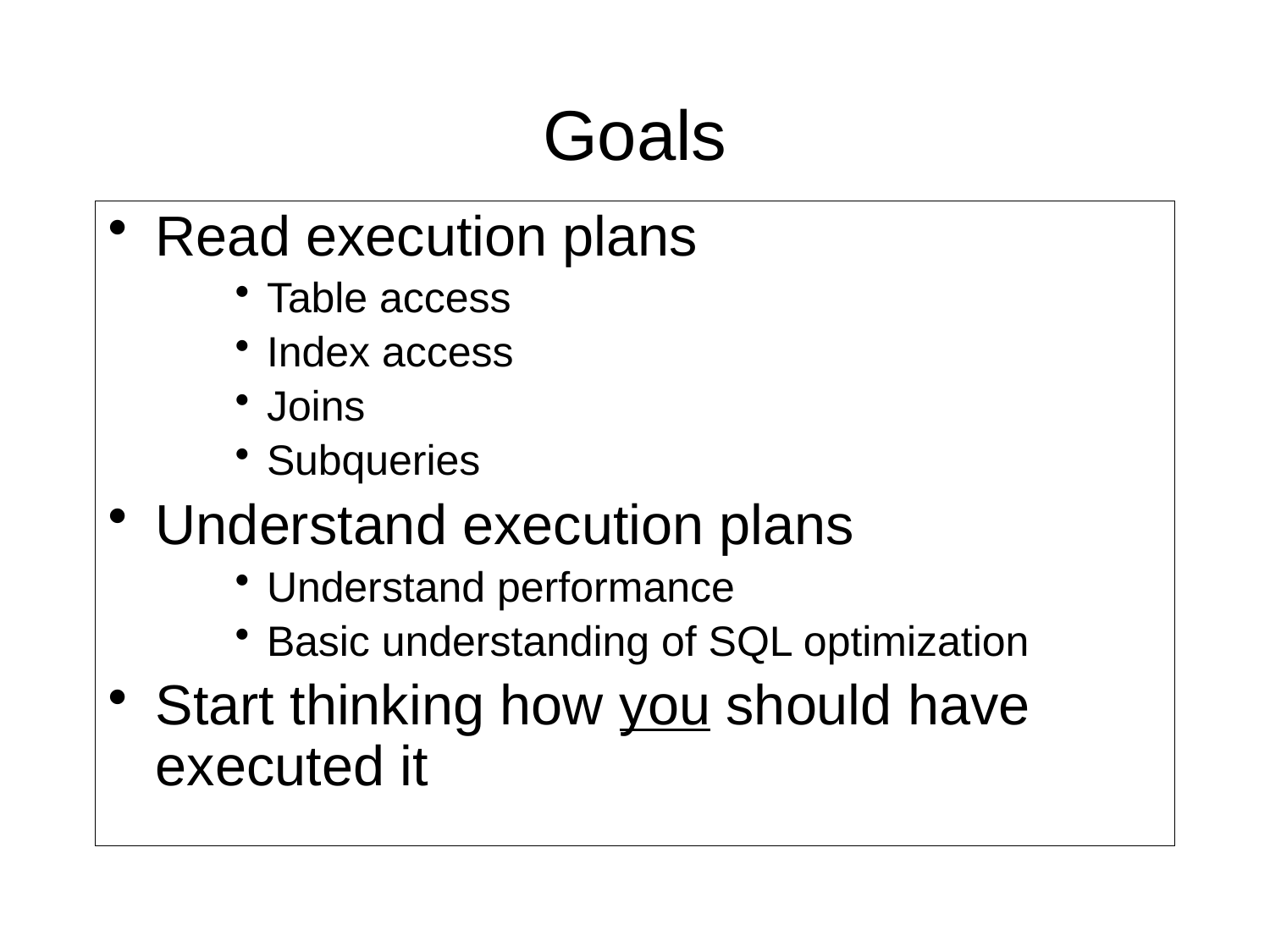

# Goals
Read execution plans
Table access
Index access
Joins
Subqueries
Understand execution plans
Understand performance
Basic understanding of SQL optimization
Start thinking how you should have executed it